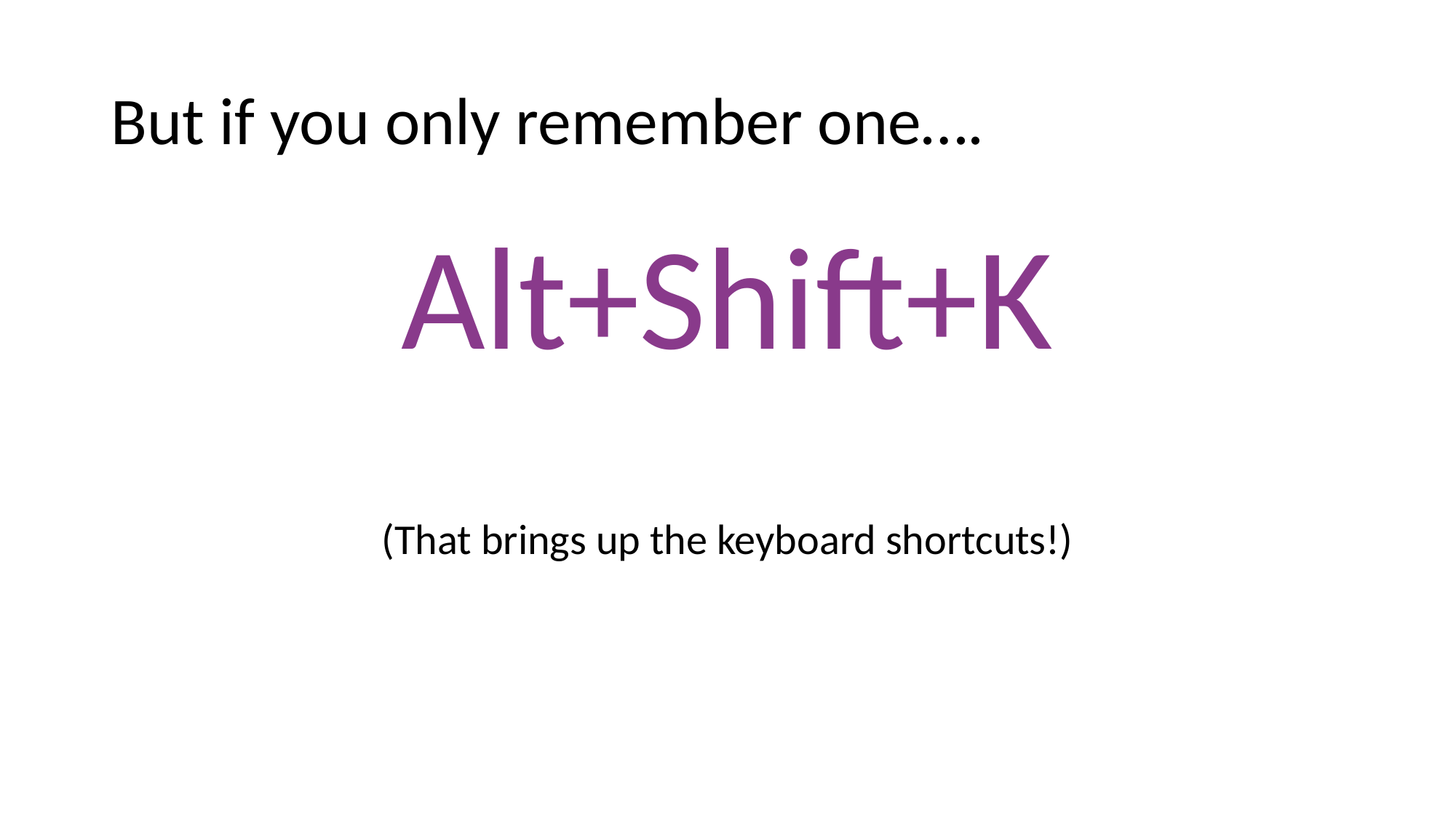

# But if you only remember one….
Alt+Shift+K

(That brings up the keyboard shortcuts!)